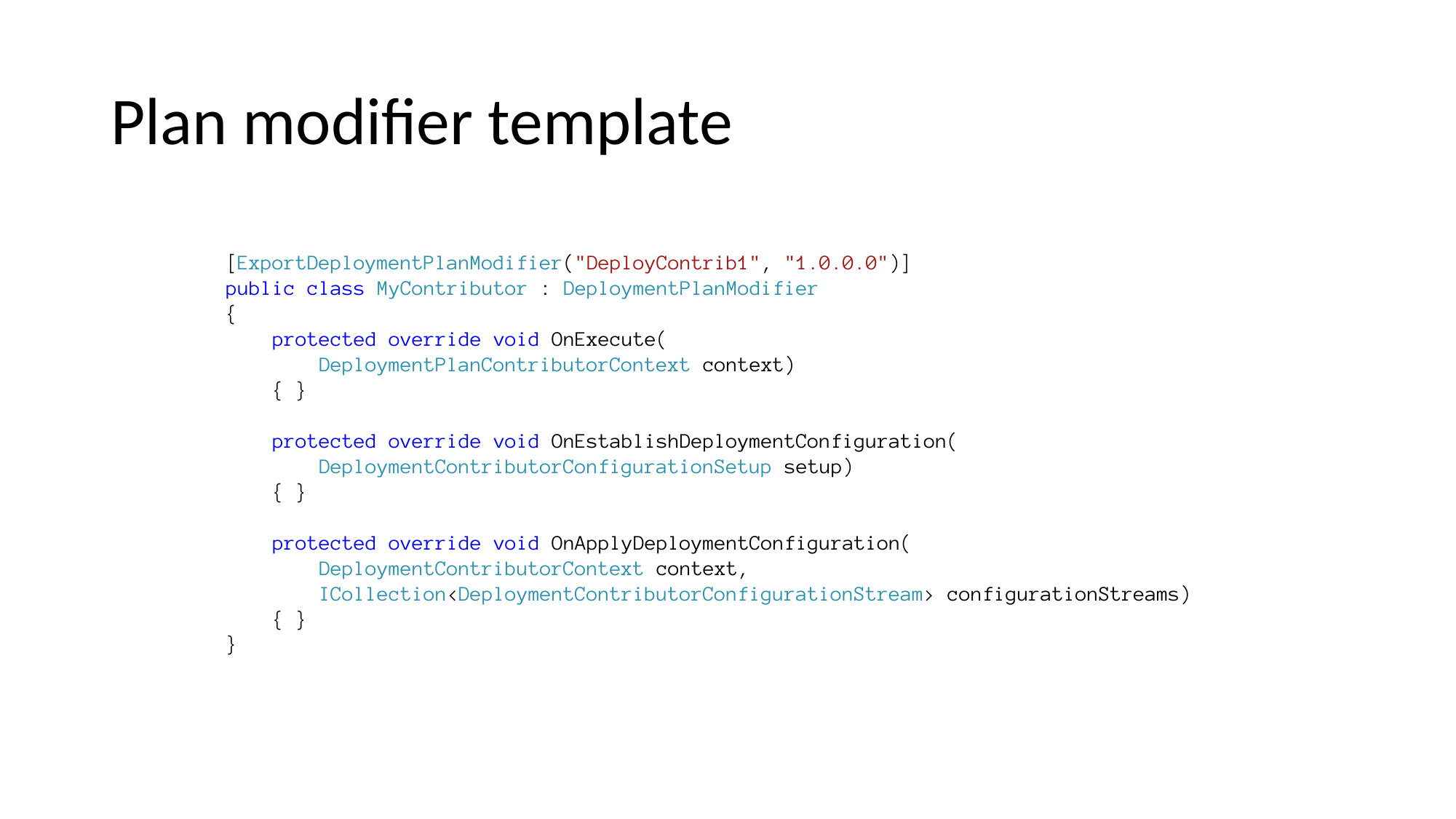

# Plan modifier template
[ExportDeploymentPlanModifier("DeployContrib1", "1.0.0.0")]
public class MyContributor : DeploymentPlanModifier
{
    protected override void OnExecute(
        DeploymentPlanContributorContext context)
    { }

    protected override void OnEstablishDeploymentConfiguration(
        DeploymentContributorConfigurationSetup setup)
    { }

    protected override void OnApplyDeploymentConfiguration(
        DeploymentContributorContext context,
        ICollection<DeploymentContributorConfigurationStream> configurationStreams)
    { }
}